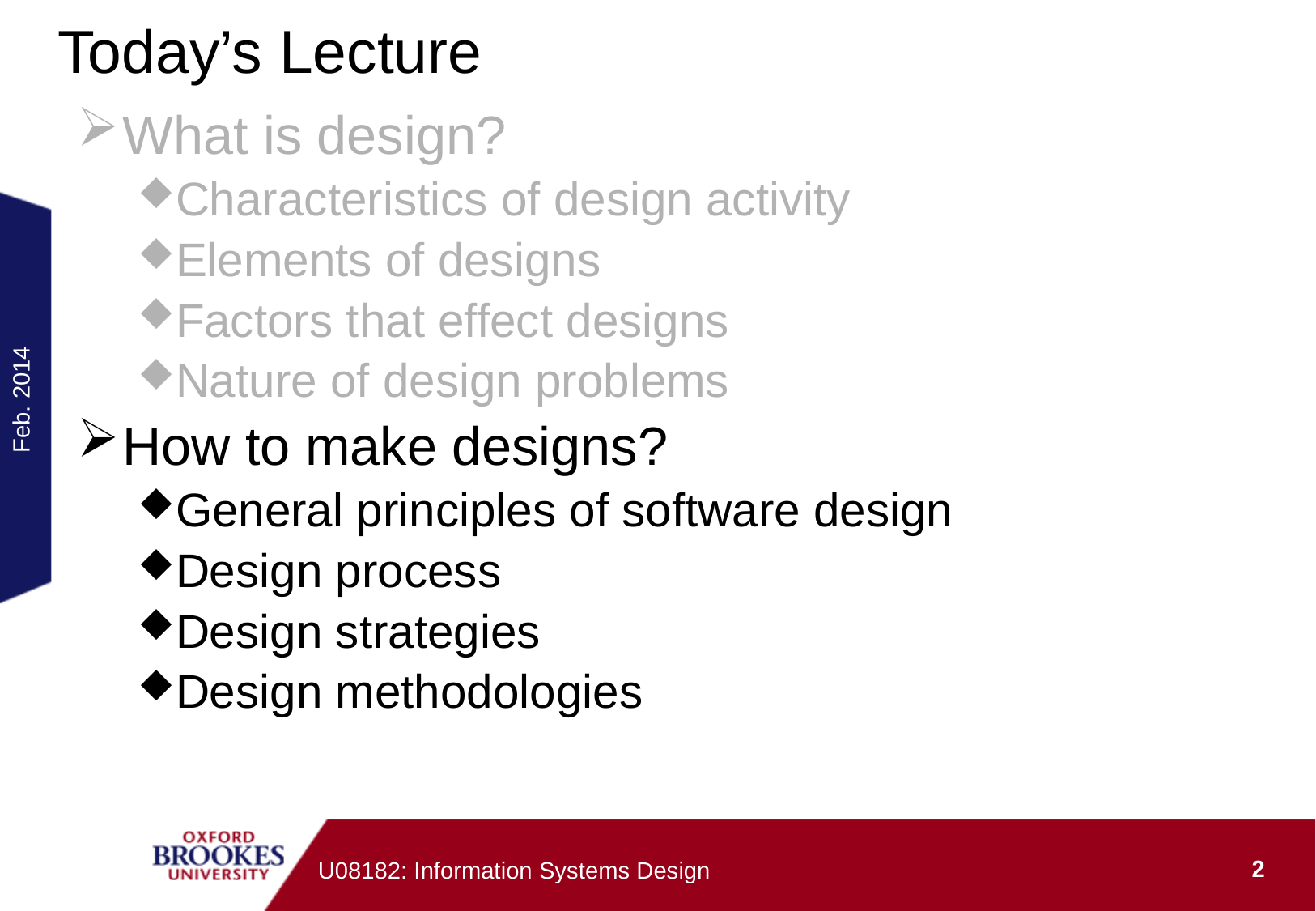

# Today’s Lecture
What is design?
Characteristics of design activity
Elements of designs
Factors that effect designs
Nature of design problems
How to make designs?
General principles of software design
Design process
Design strategies
Design methodologies
Feb. 2014
2
U08182: Information Systems Design